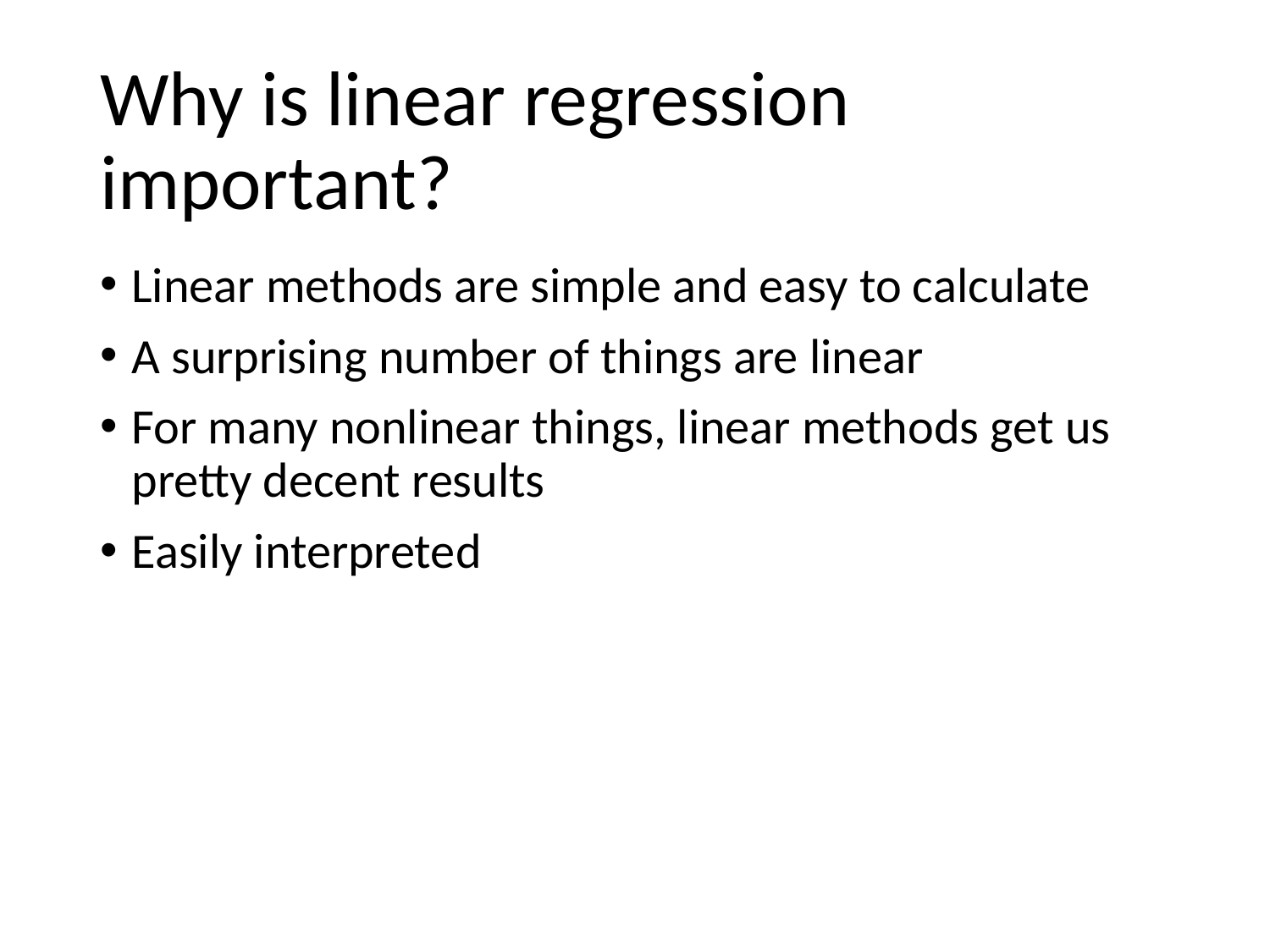

# Why is linear regression important?
Linear methods are simple and easy to calculate
A surprising number of things are linear
For many nonlinear things, linear methods get us pretty decent results
Easily interpreted